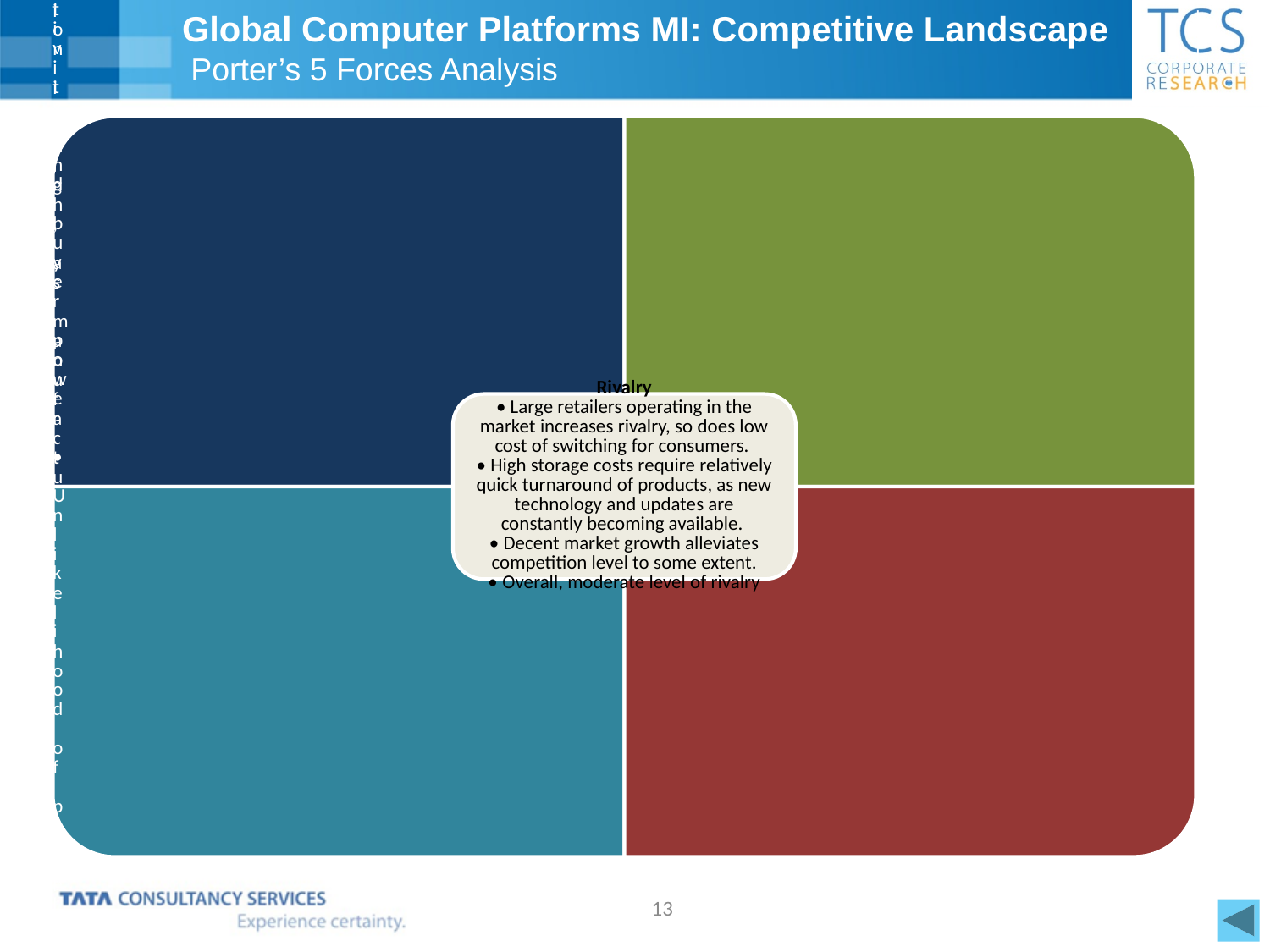

# Global Computer Platforms MI: Competitive Landscape Porter’s 5 Forces Analysis
Rivalry
• Large retailers operating in the market increases rivalry, so does low cost of switching for consumers.
• High storage costs require relatively quick turnaround of products, as new technology and updates are constantly becoming available.
• Decent market growth alleviates competition level to some extent.
• Overall, moderate level of rivalry
13